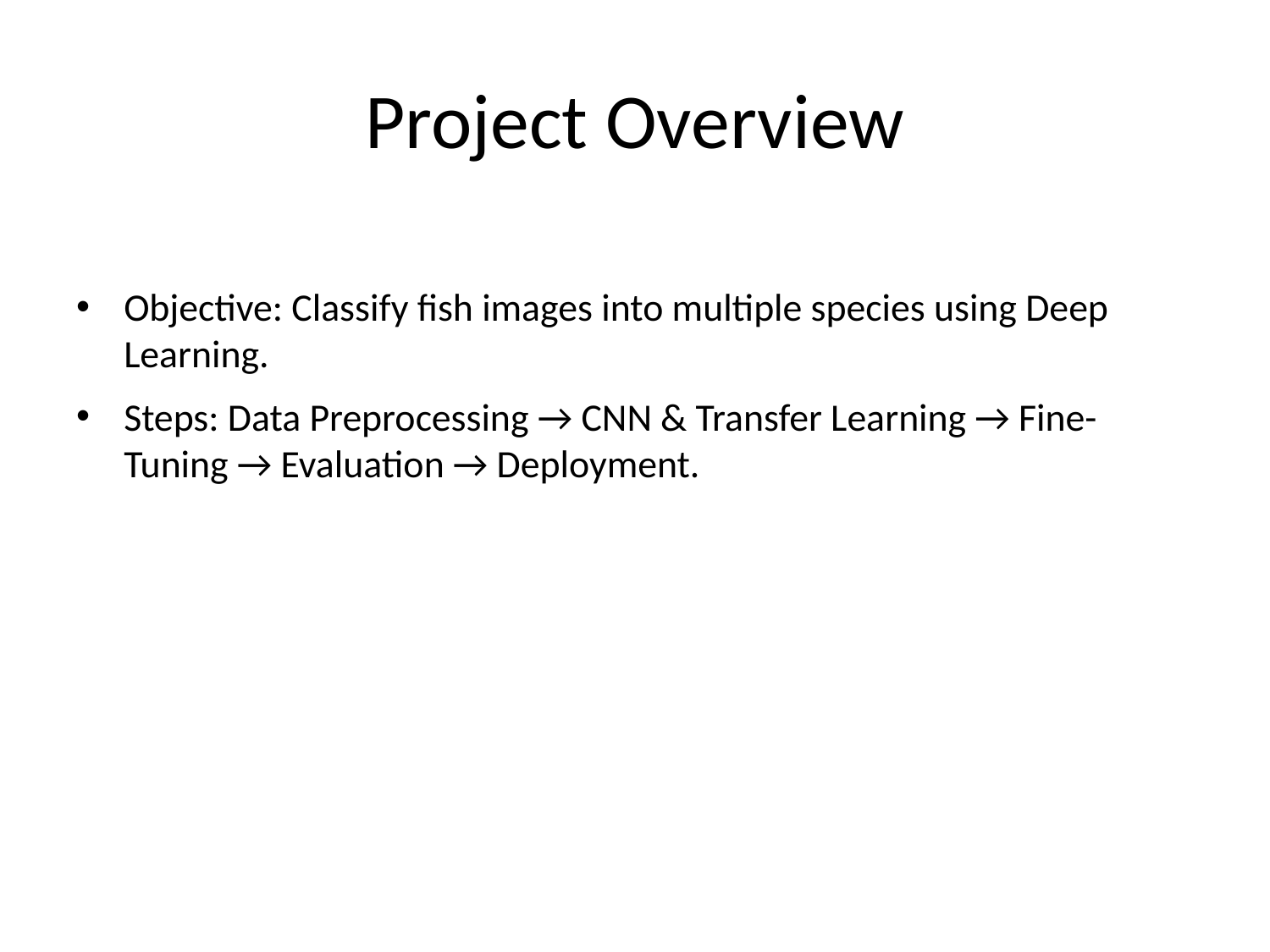

# Project Overview

Objective: Classify fish images into multiple species using Deep Learning.
Steps: Data Preprocessing → CNN & Transfer Learning → Fine-Tuning → Evaluation → Deployment.